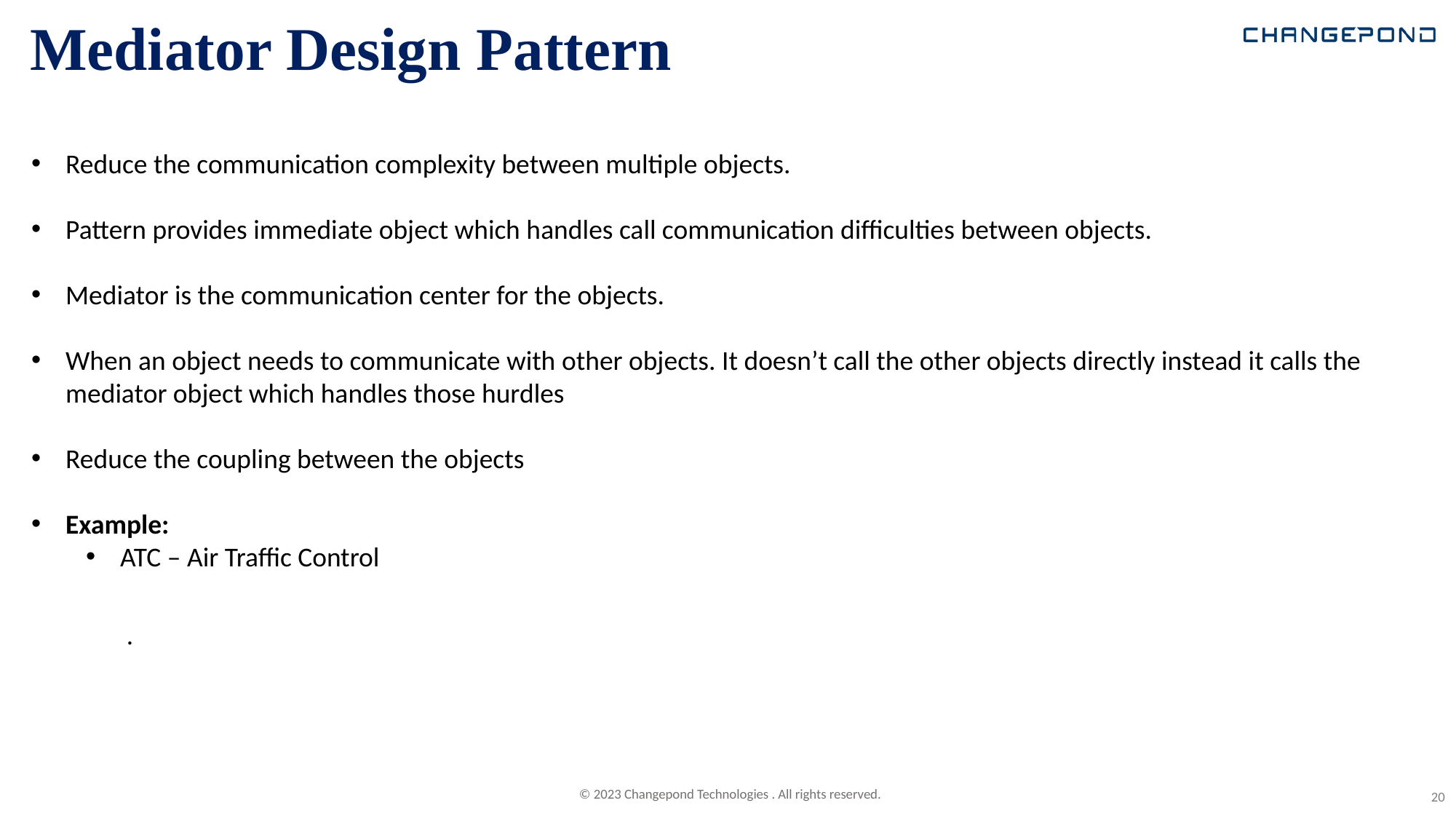

# Mediator Design Pattern
Reduce the communication complexity between multiple objects.

Pattern provides immediate object which handles call communication difficulties between objects.

Mediator is the communication center for the objects.

When an object needs to communicate with other objects. It doesn’t call the other objects directly instead it calls the mediator object which handles those hurdles

Reduce the coupling between the objects

Example:
ATC – Air Traffic Control

.